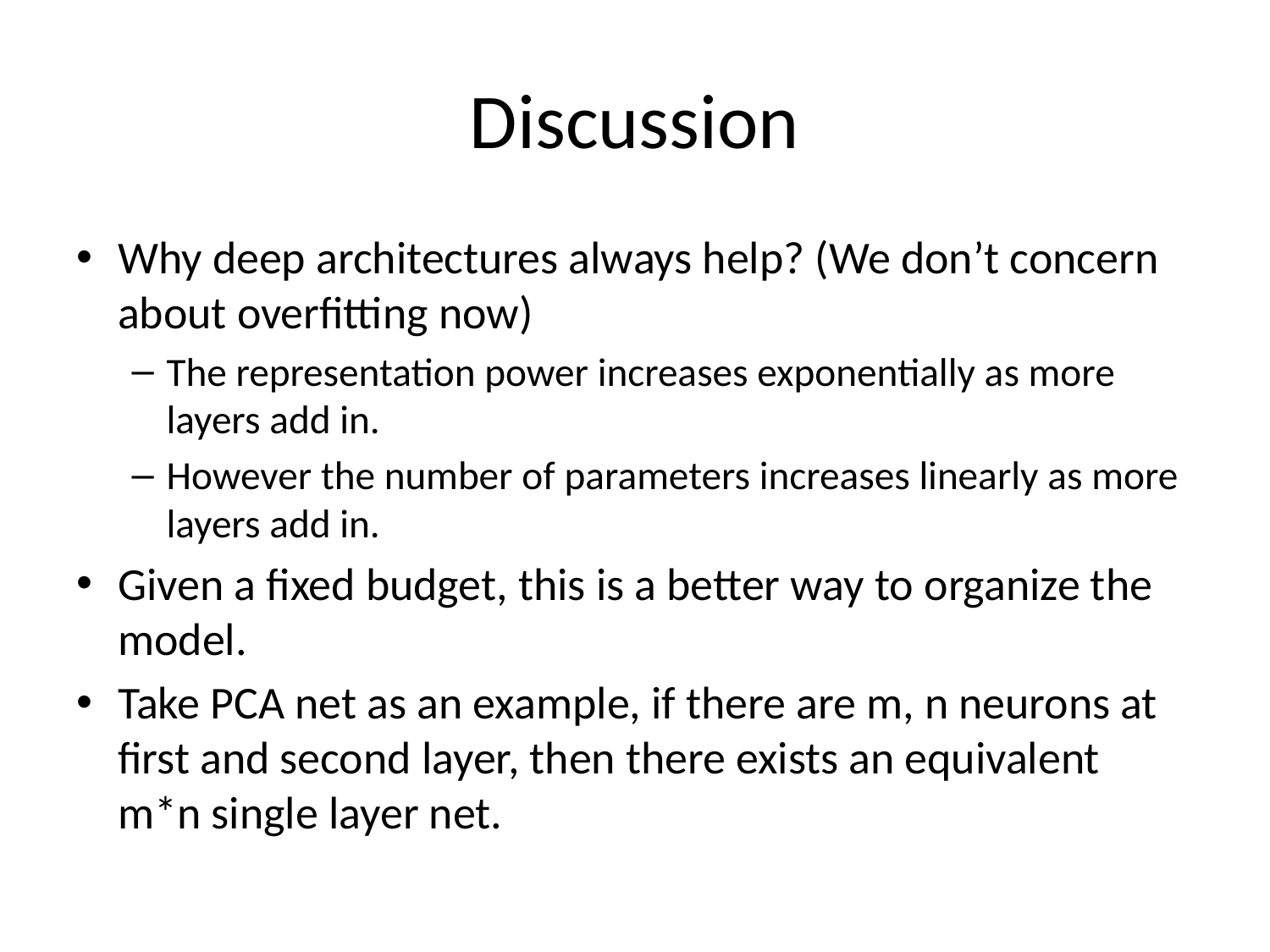

# Discussion
Why deep architectures always help? (We don’t concern about overfitting now)
The representation power increases exponentially as more layers add in.
However the number of parameters increases linearly as more layers add in.
Given a fixed budget, this is a better way to organize the model.
Take PCA net as an example, if there are m, n neurons at first and second layer, then there exists an equivalent m*n single layer net.